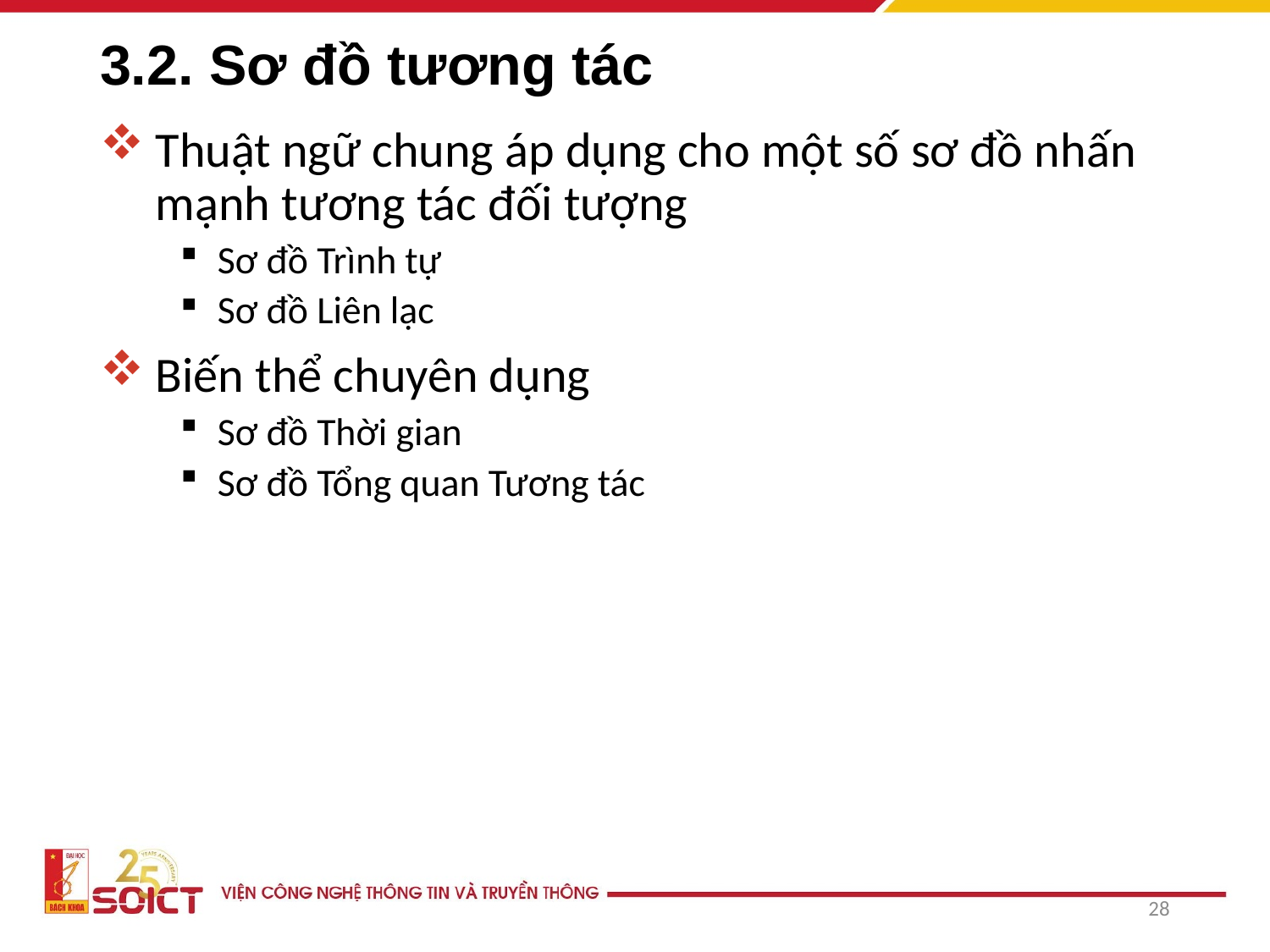

# 3.2. Sơ đồ tương tác
Thuật ngữ chung áp dụng cho một số sơ đồ nhấn mạnh tương tác đối tượng
Sơ đồ Trình tự
Sơ đồ Liên lạc
Biến thể chuyên dụng
Sơ đồ Thời gian
Sơ đồ Tổng quan Tương tác
28